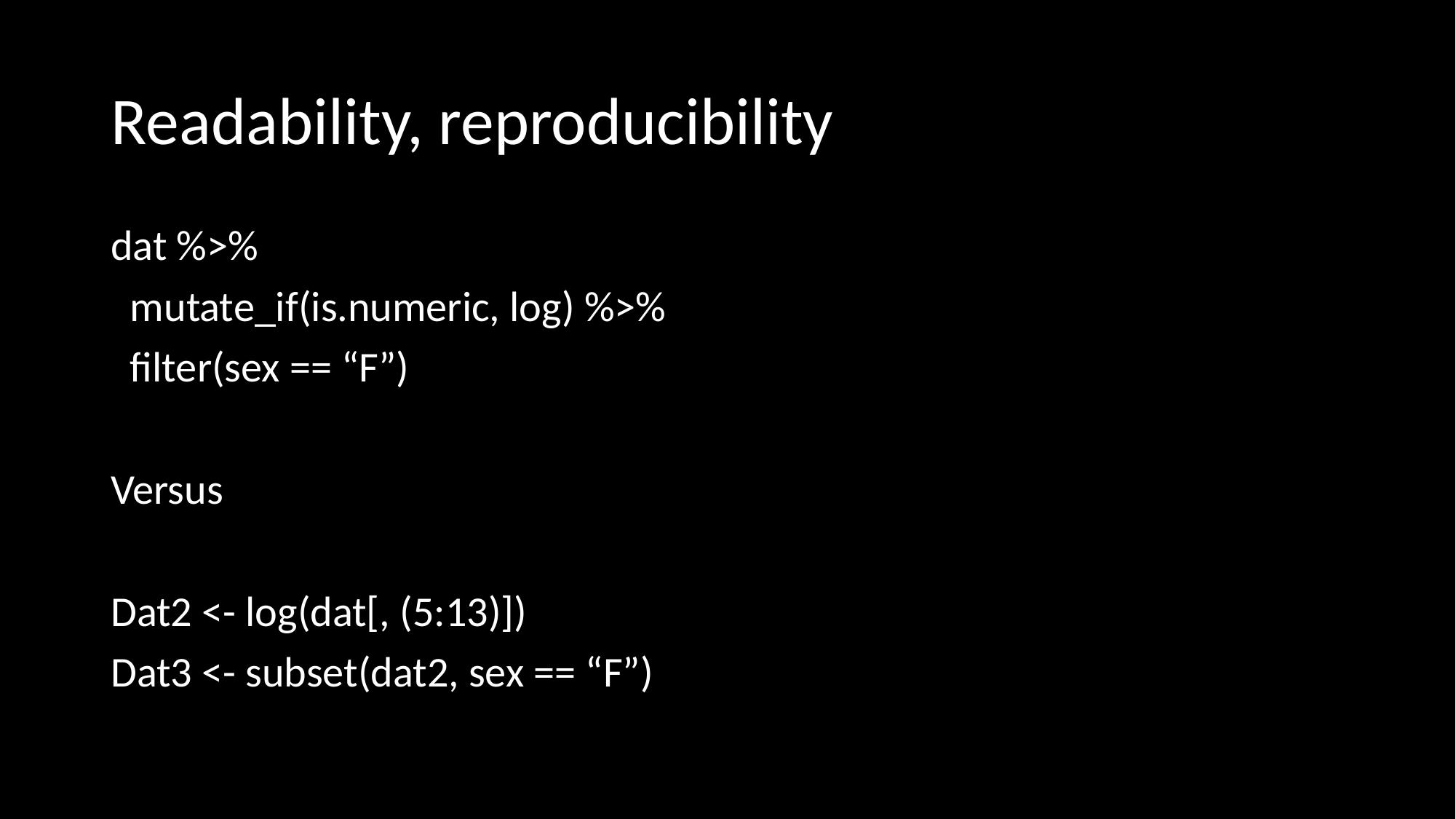

# Readability, reproducibility
dat %>%
  mutate_if(is.numeric, log) %>%
  filter(sex == “F”)

Versus

Dat2 <- log(dat[, (5:13)])
Dat3 <- subset(dat2, sex == “F”)